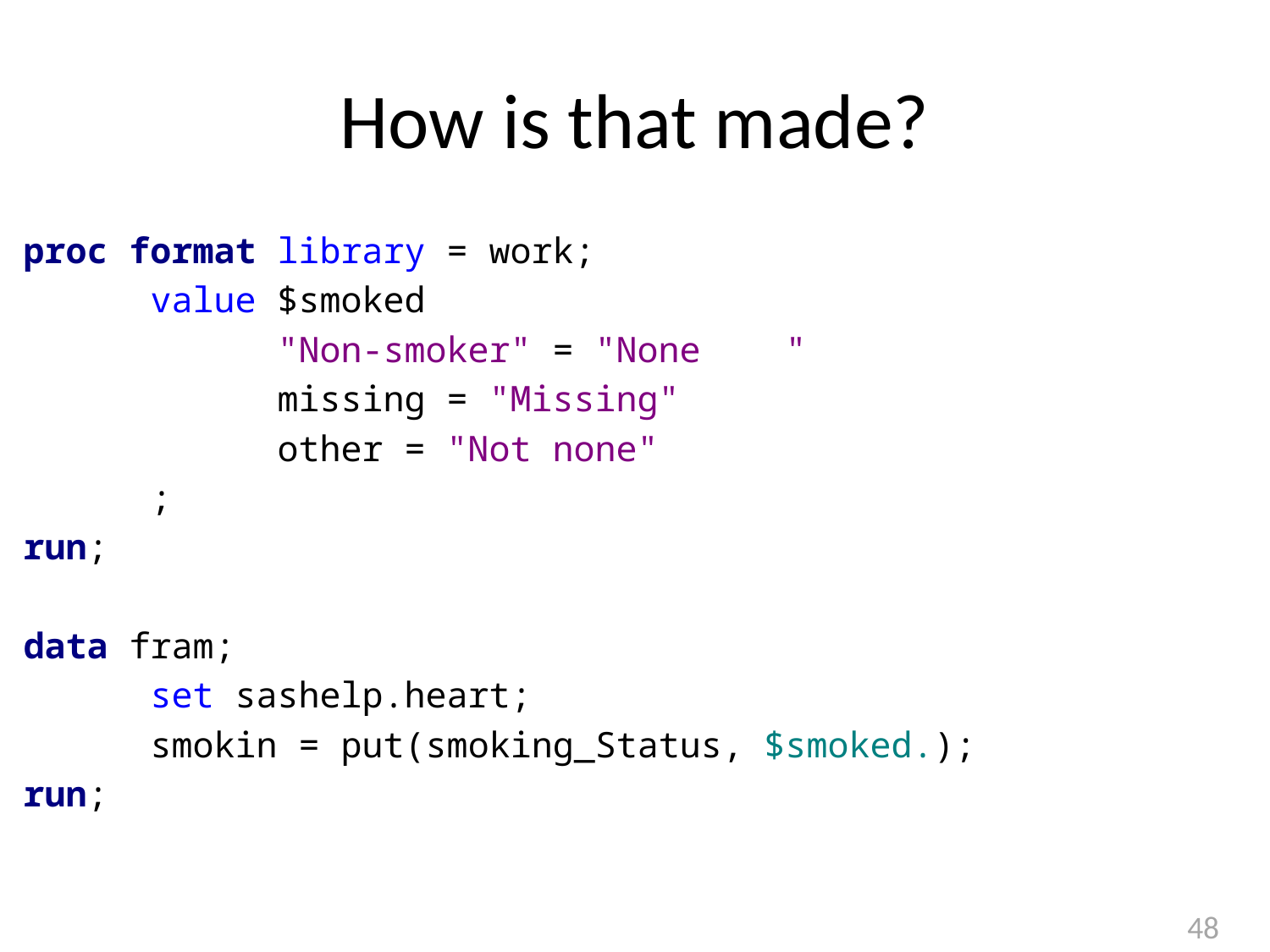

# How is that made?
proc format library = work;
	value $smoked
		"Non-smoker" = "None    "
		missing = "Missing"
		other = "Not none"
	;
run;

data fram;
	set sashelp.heart;
	smokin = put(smoking_Status, $smoked.);
run;